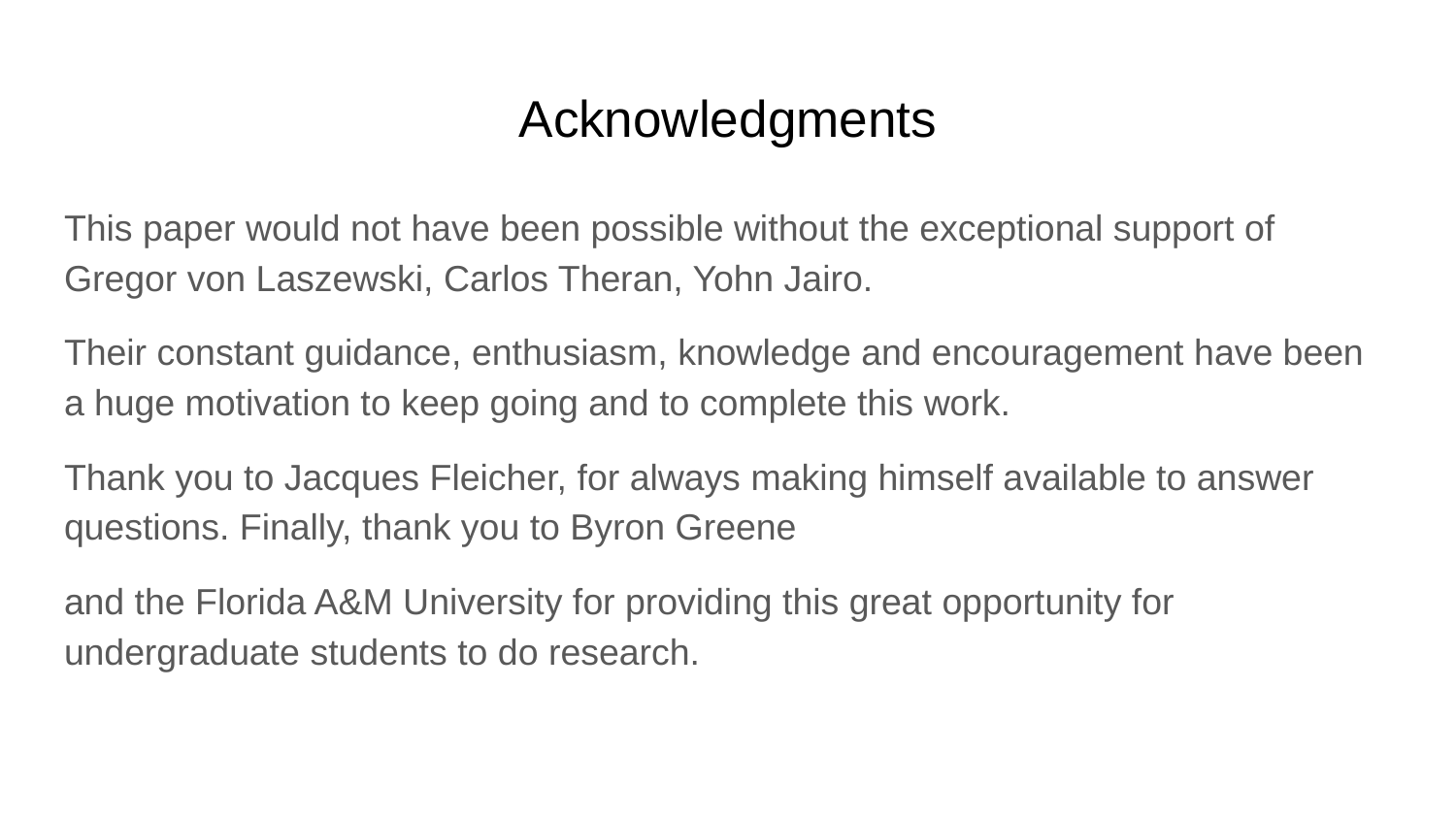

# Acknowledgments
This paper would not have been possible without the exceptional support of Gregor von Laszewski, Carlos Theran, Yohn Jairo.
Their constant guidance, enthusiasm, knowledge and encouragement have been a huge motivation to keep going and to complete this work.
Thank you to Jacques Fleicher, for always making himself available to answer questions. Finally, thank you to Byron Greene
and the Florida A&M University for providing this great opportunity for undergraduate students to do research.